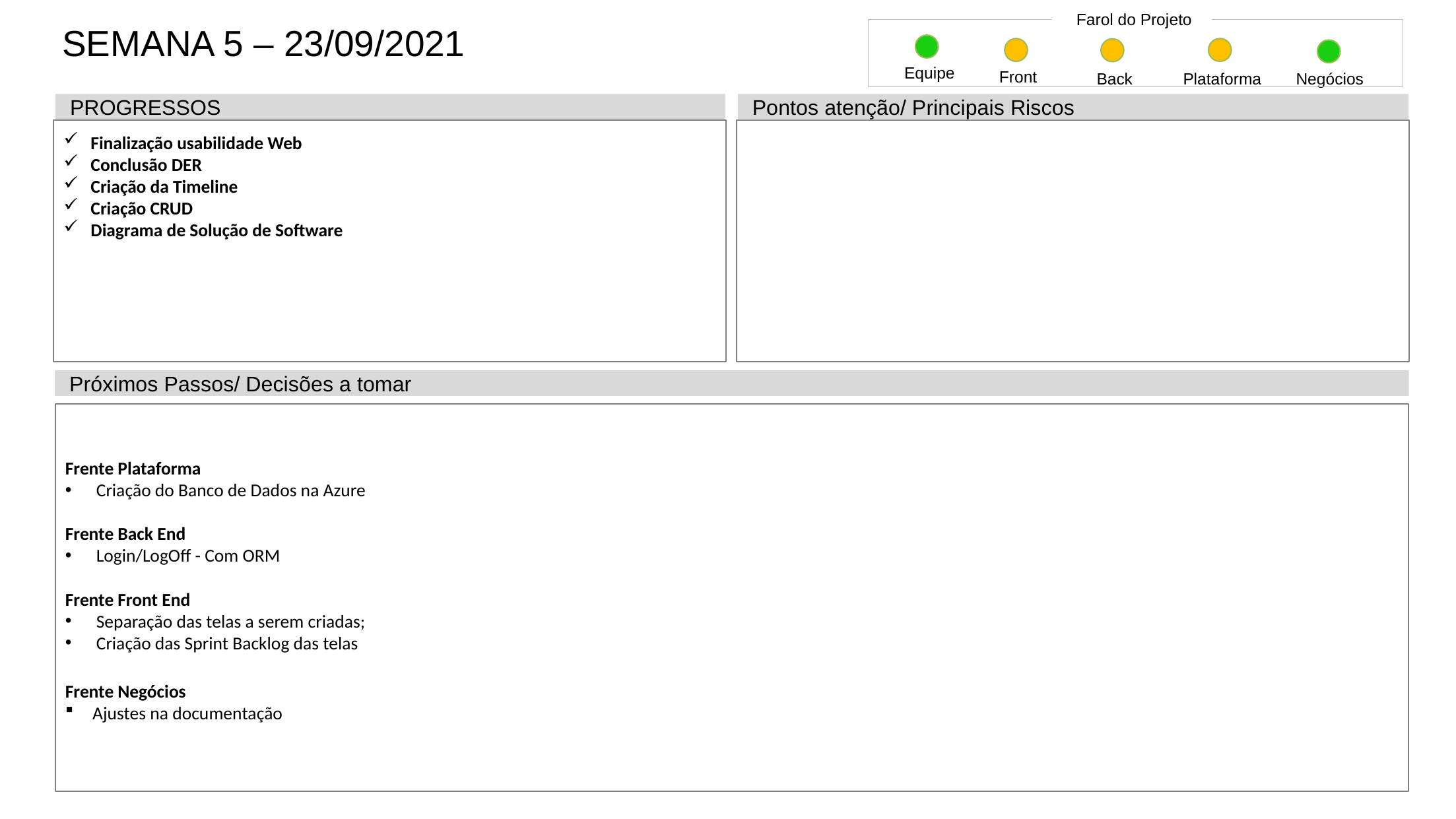

Farol do Projeto

# SEMANA 5 – 23/09/2021

Equipe
Front
Negócios
Back
Plataforma
PROGRESSOS
Pontos atenção/ Principais Riscos
Finalização usabilidade Web
Conclusão DER
Criação da Timeline
Criação CRUD
Diagrama de Solução de Software

Próximos Passos/ Decisões a tomar
Frente Plataforma
Criação do Banco de Dados na Azure

Frente Back End
Login/LogOff - Com ORM

Frente Front End
Separação das telas a serem criadas;
Criação das Sprint Backlog das telas

Frente Negócios
Ajustes na documentação